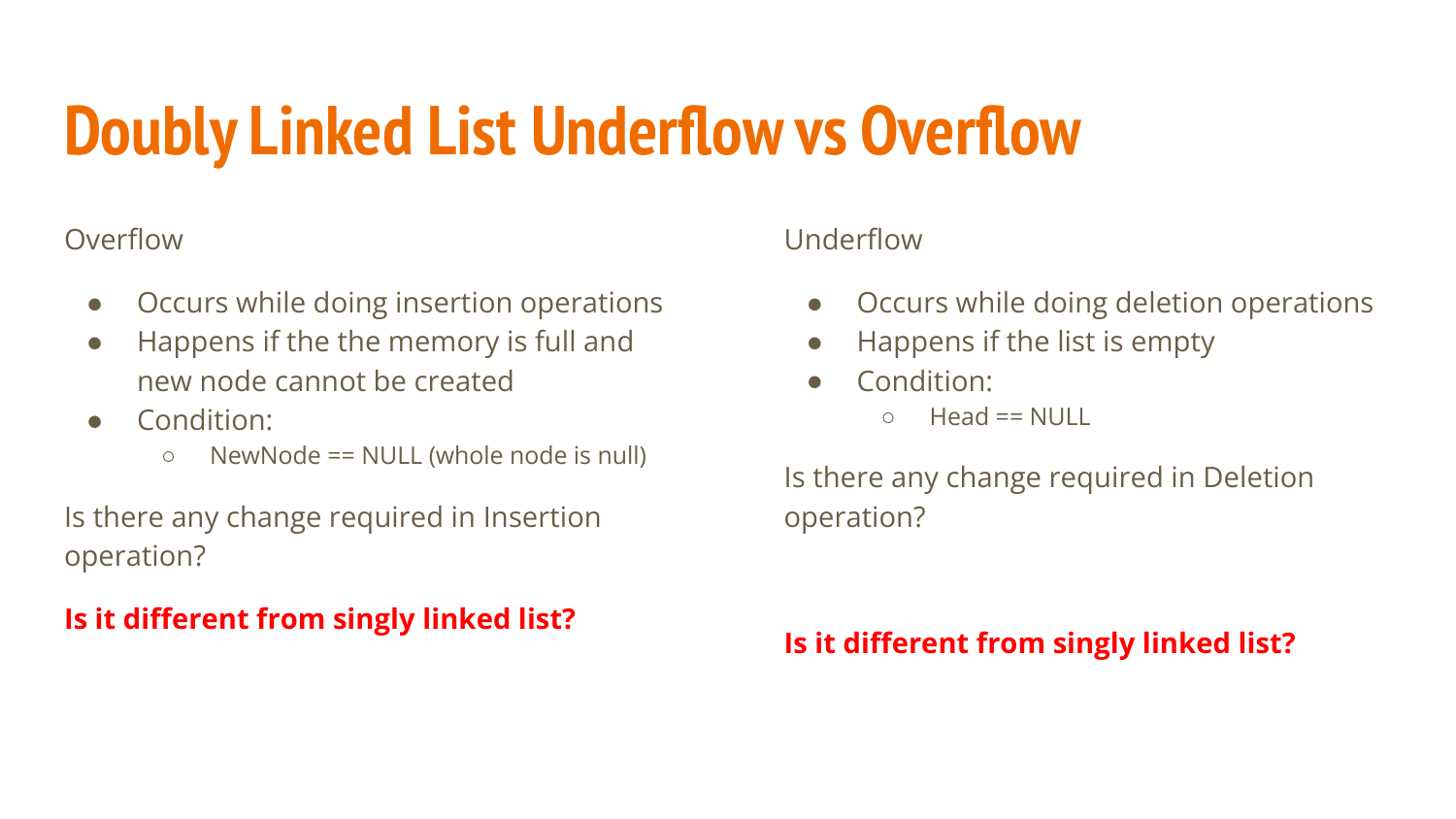

# Doubly Linked List Underflow vs Overflow
Overflow
Occurs while doing insertion operations
Happens if the the memory is full and new node cannot be created
Condition:
NewNode == NULL (whole node is null)
Is there any change required in Insertion operation?
Is it different from singly linked list?

Underflow
Occurs while doing deletion operations
Happens if the list is empty
Condition:
Head == NULL
Is there any change required in Deletion operation?

Is it different from singly linked list?